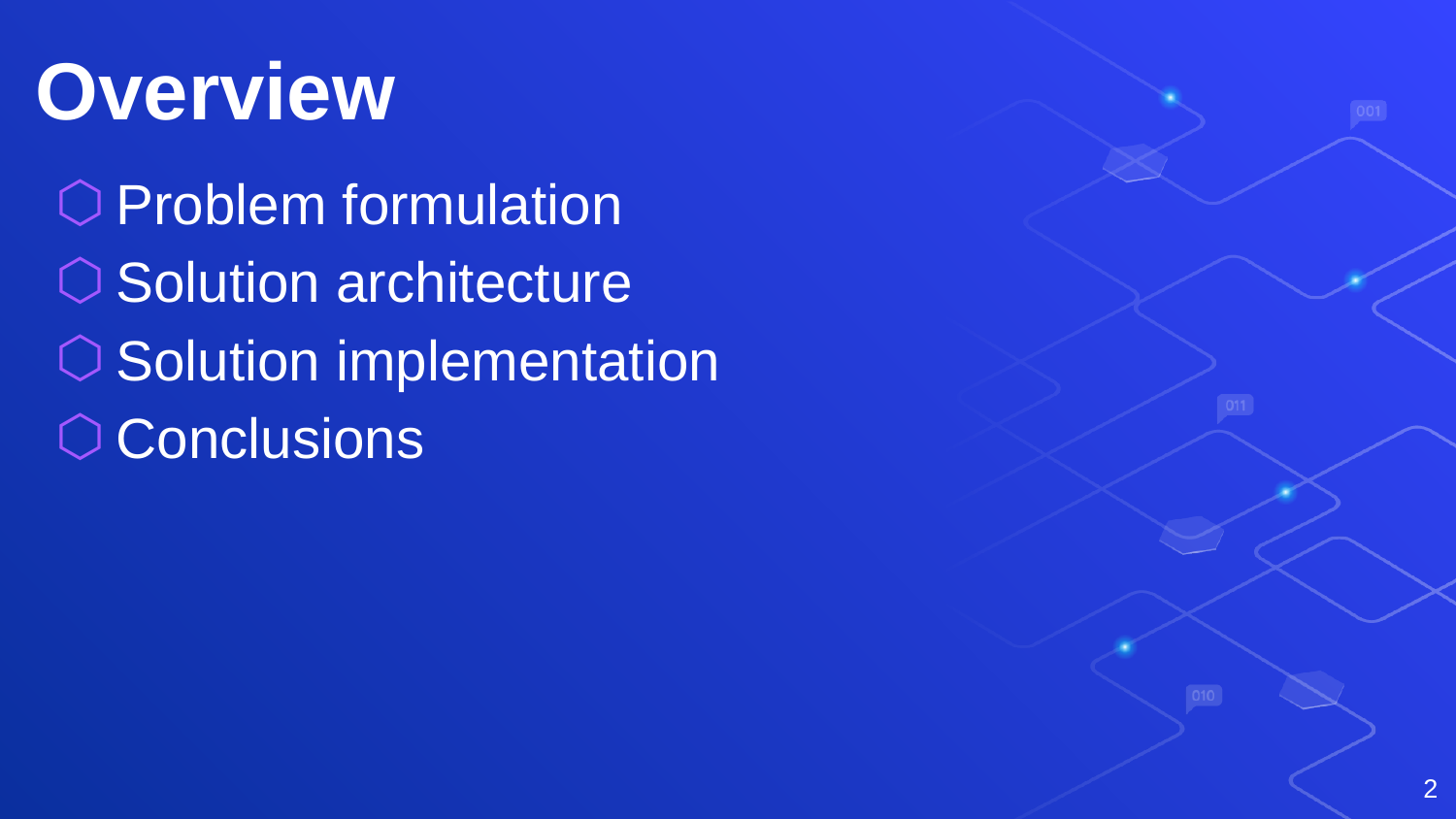

# Overview
Problem formulation
Solution architecture
Solution implementation
Conclusions
2